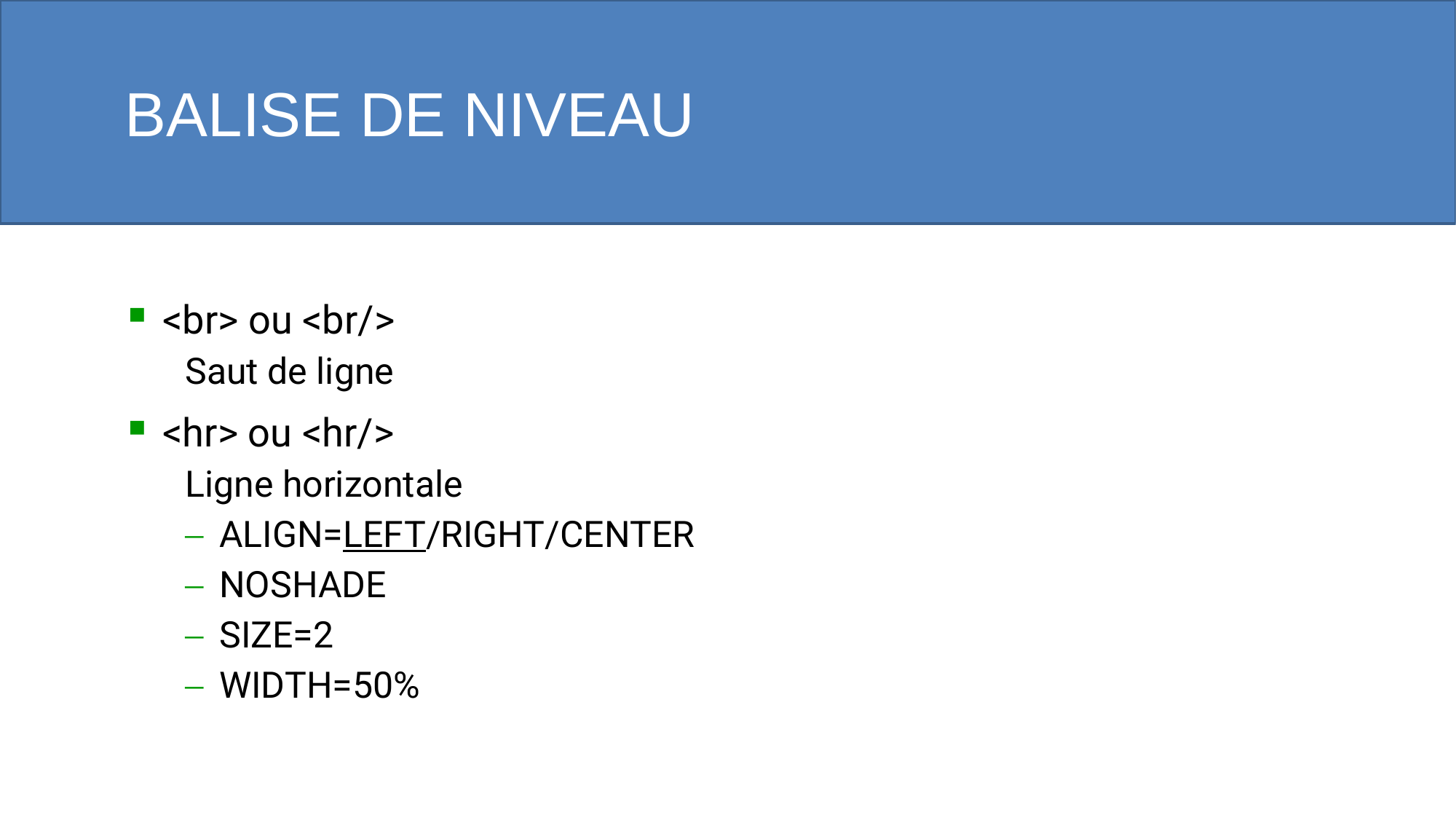

BALISE DE NIVEAU
<br> ou <br/>
Saut de ligne
<hr> ou <hr/>
Ligne horizontale
ALIGN=LEFT/RIGHT/CENTER
NOSHADE
SIZE=2
WIDTH=50%